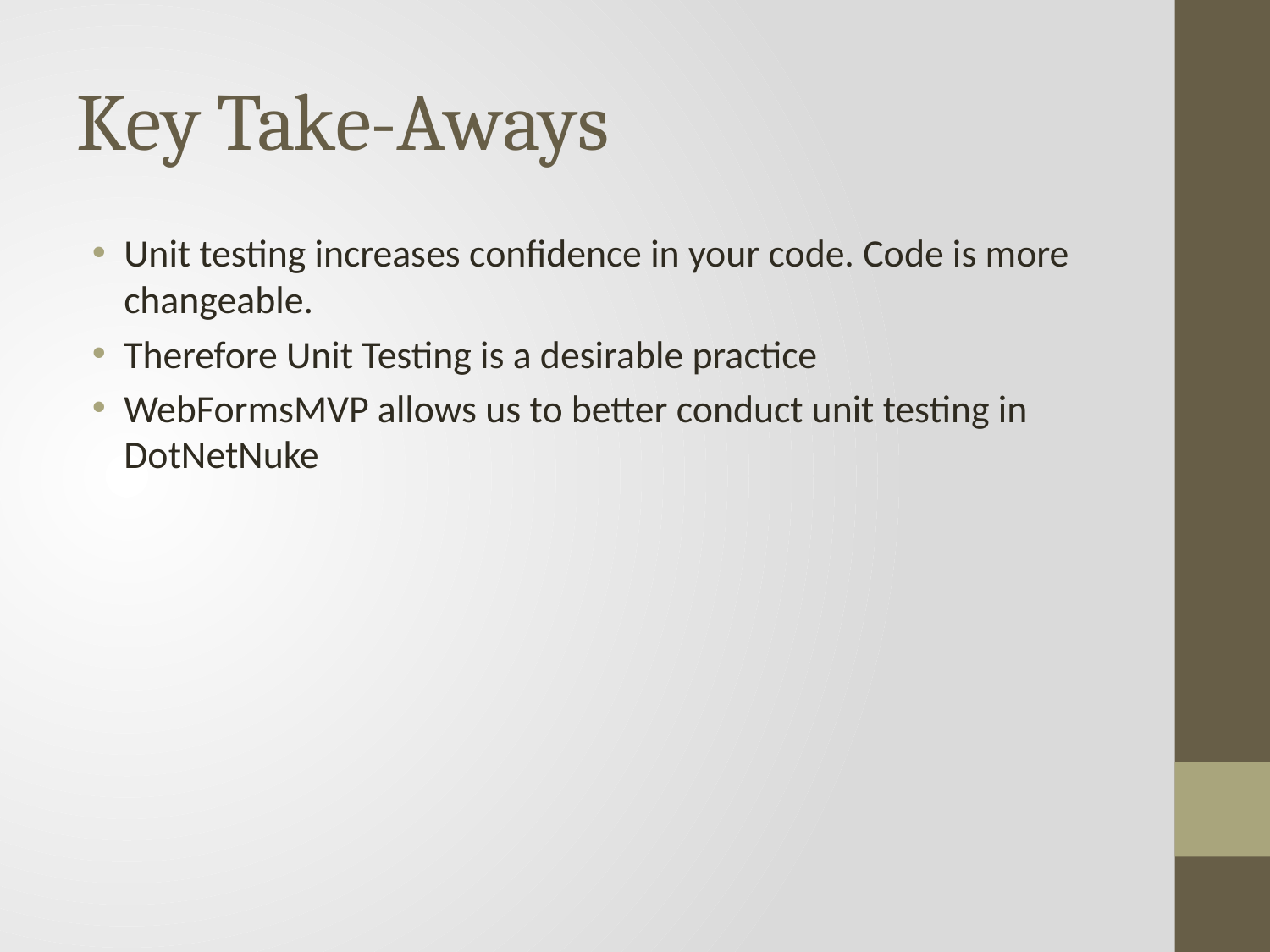

# Key Take-Aways
Unit testing increases confidence in your code. Code is more changeable.
Therefore Unit Testing is a desirable practice
WebFormsMVP allows us to better conduct unit testing in DotNetNuke